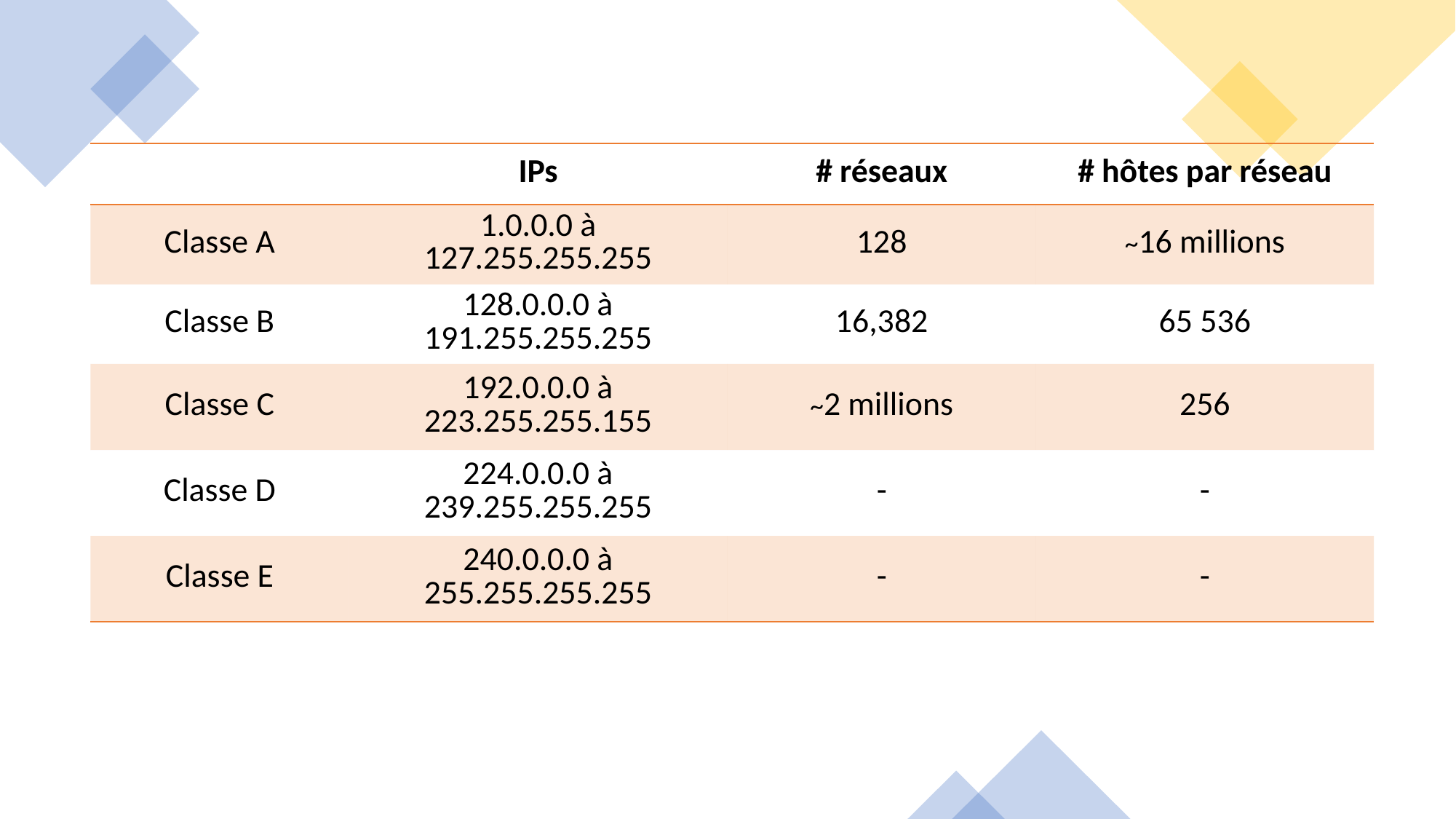

|  | IPs | # réseaux | # hôtes par réseau |
| --- | --- | --- | --- |
| Classe A | 1.0.0.0 à 127.255.255.255 | 128 | ~16 millions |
| Classe B | 128.0.0.0 à 191.255.255.255 | 16,382 | 65 536 |
| Classe C | 192.0.0.0 à 223.255.255.155 | ~2 millions | 256 |
| Classe D | 224.0.0.0 à 239.255.255.255 | - | - |
| Classe E | 240.0.0.0 à 255.255.255.255 | - | - |